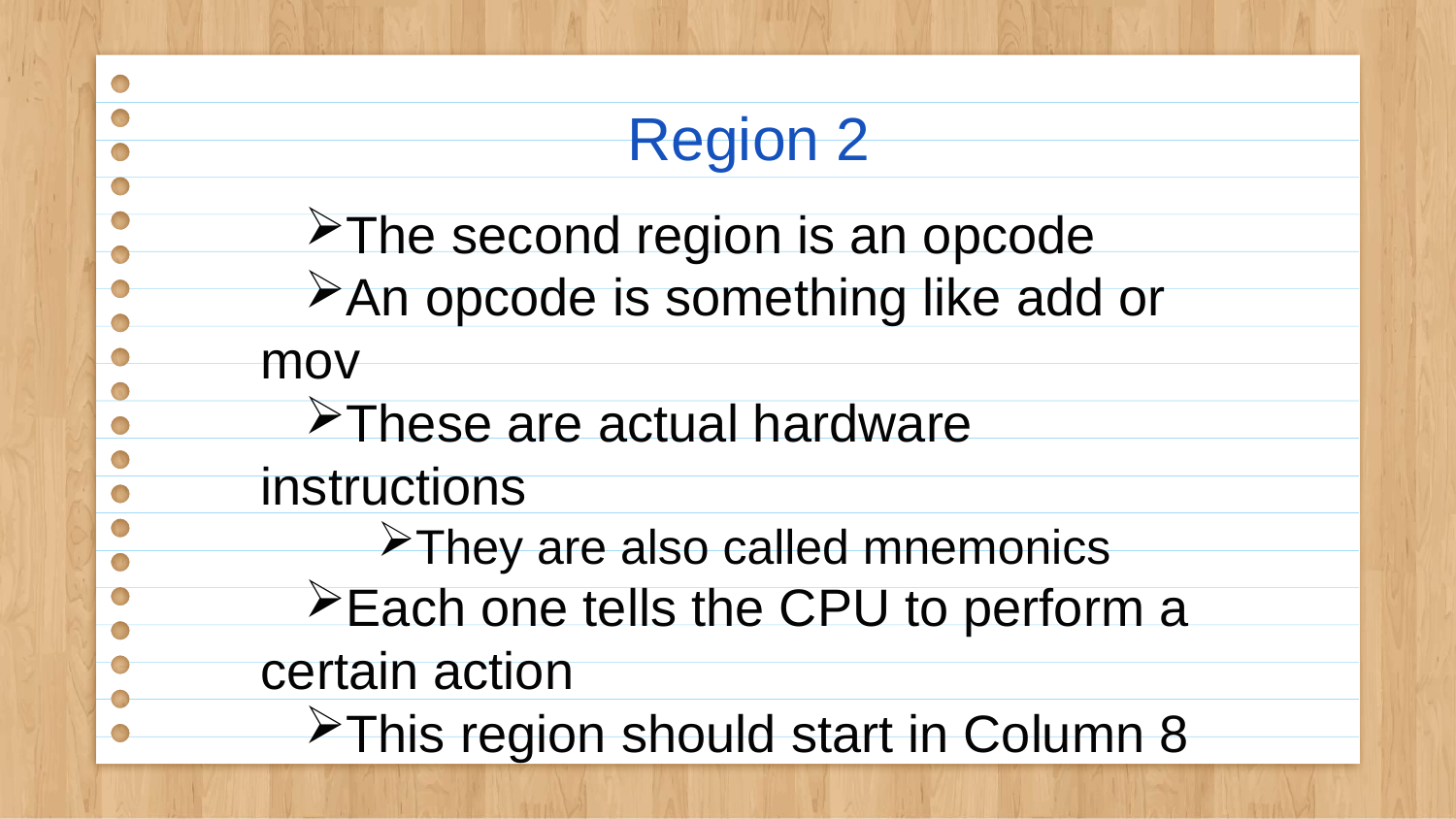

# Region 2
The second region is an opcode
An opcode is something like add or mov
These are actual hardware instructions
They are also called mnemonics
Each one tells the CPU to perform a certain action
This region should start in Column 8